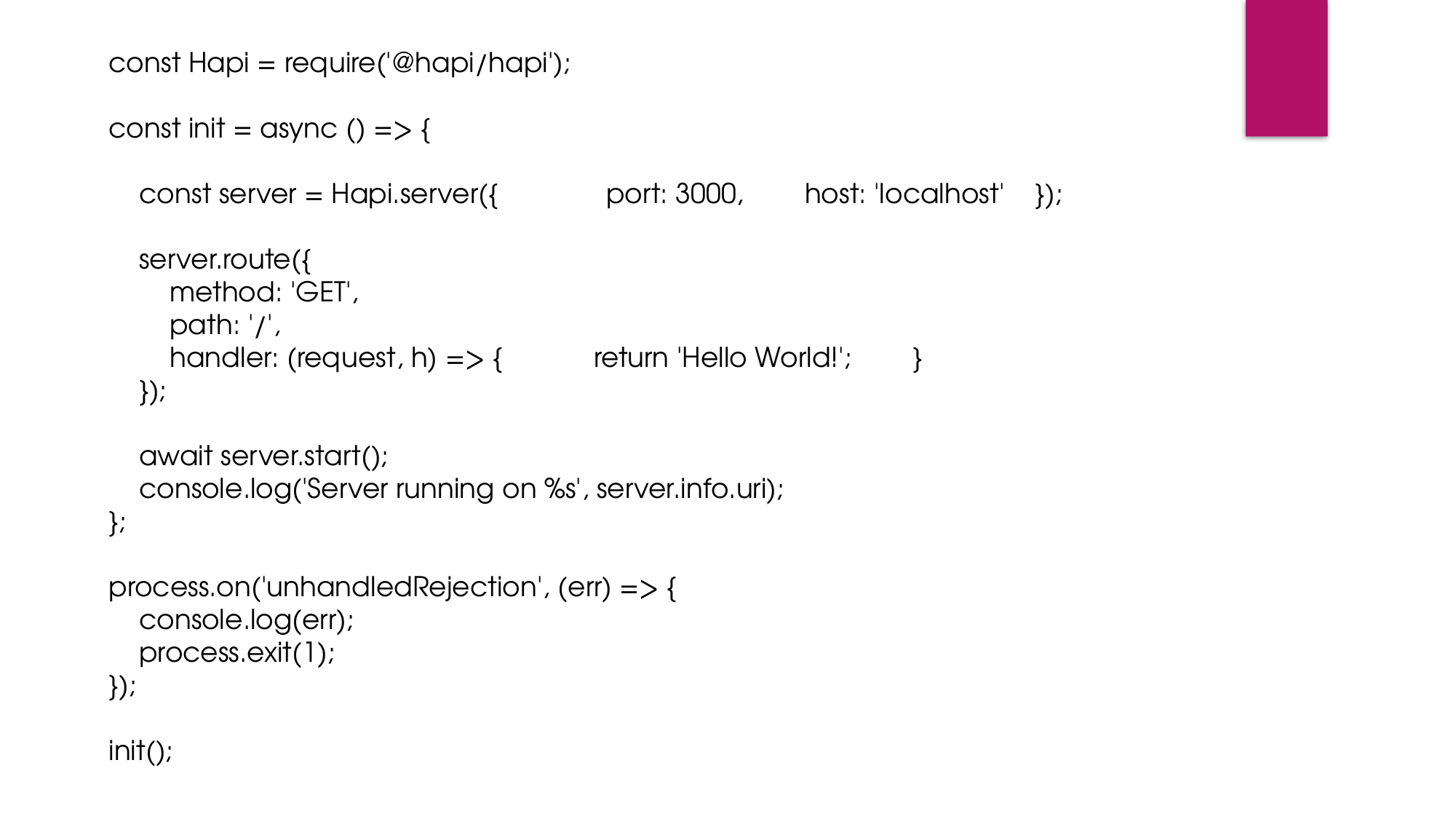

const Hapi = require('@hapi/hapi');

const init = async () => {

    const server = Hapi.server({	        port: 3000,        host: 'localhost'    });

    server.route({
        method: 'GET',
        path: '/',
        handler: (request, h) => {            return 'Hello World!';        }
    });

    await server.start();
    console.log('Server running on %s', server.info.uri);
};

process.on('unhandledRejection', (err) => {
    console.log(err);
    process.exit(1);
});

init();